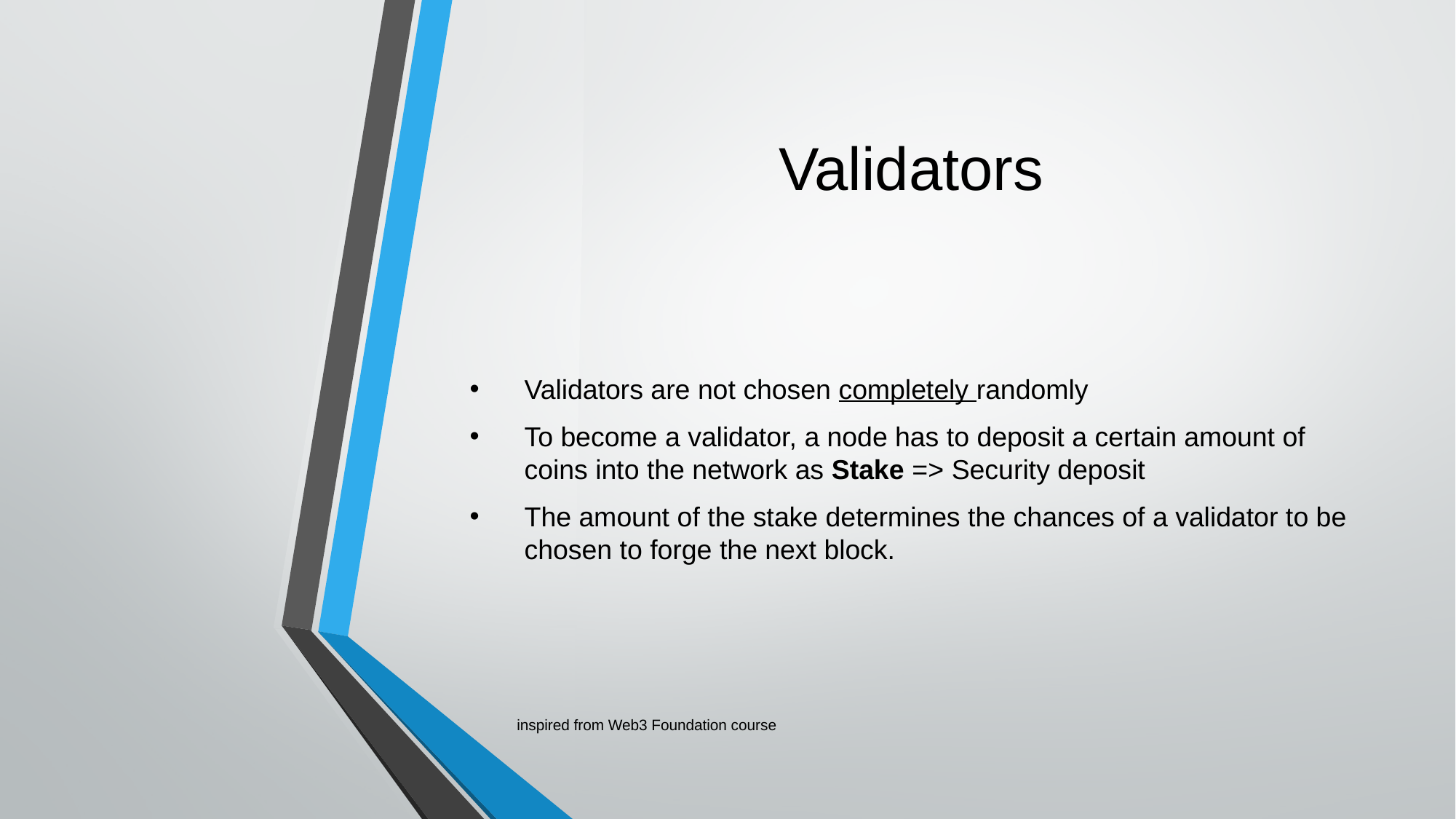

# Validators
Validators are not chosen completely randomly
To become a validator, a node has to deposit a certain amount of coins into the network as Stake => Security deposit
The amount of the stake determines the chances of a validator to be chosen to forge the next block.
inspired from Web3 Foundation course